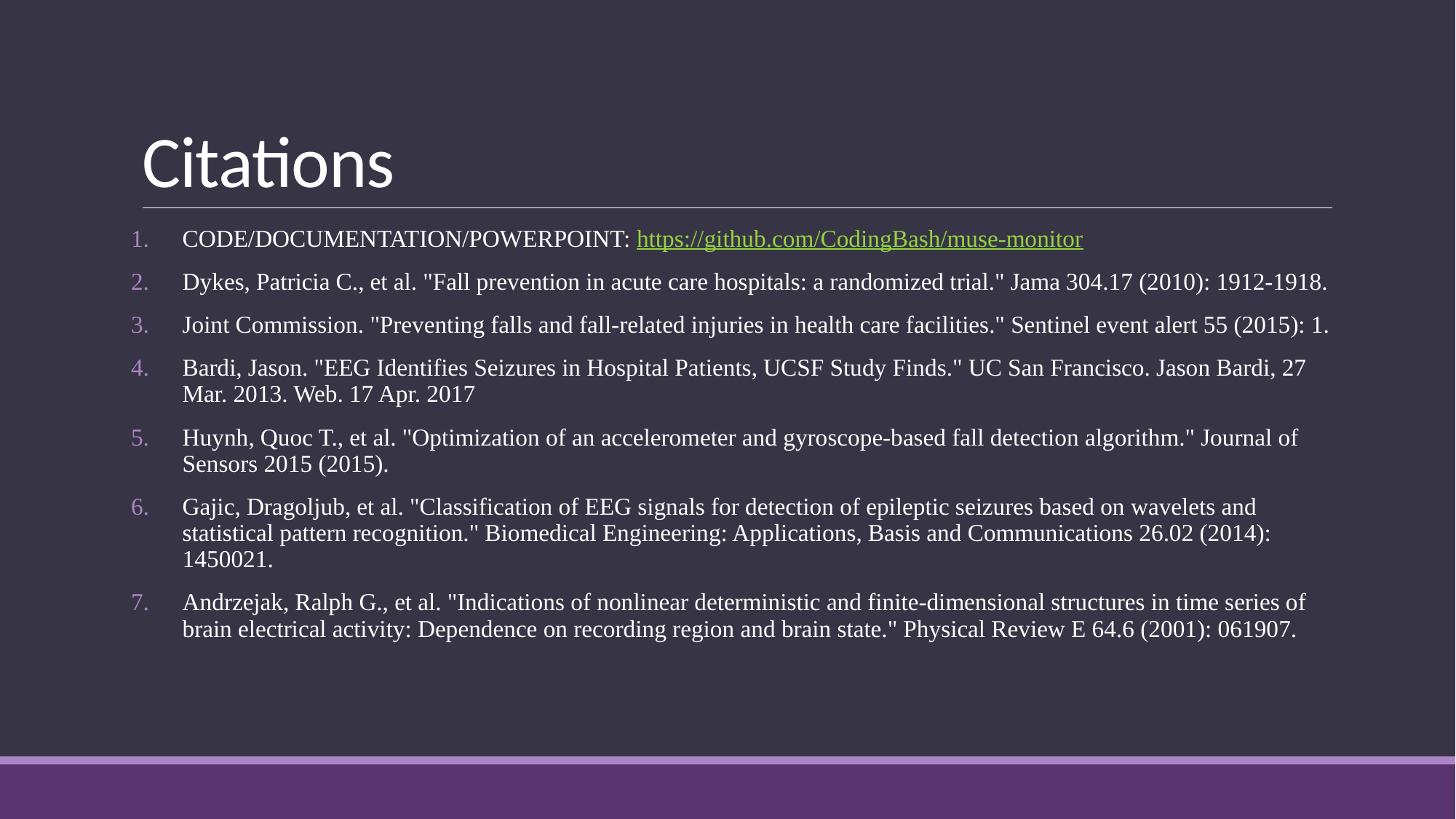

# Citations
CODE/DOCUMENTATION/POWERPOINT: https://github.com/CodingBash/muse-monitor
Dykes, Patricia C., et al. "Fall prevention in acute care hospitals: a randomized trial." Jama 304.17 (2010): 1912-1918.
Joint Commission. "Preventing falls and fall-related injuries in health care facilities." Sentinel event alert 55 (2015): 1.
Bardi, Jason. "EEG Identifies Seizures in Hospital Patients, UCSF Study Finds." UC San Francisco. Jason Bardi, 27 Mar. 2013. Web. 17 Apr. 2017
Huynh, Quoc T., et al. "Optimization of an accelerometer and gyroscope-based fall detection algorithm." Journal of Sensors 2015 (2015).
Gajic, Dragoljub, et al. "Classification of EEG signals for detection of epileptic seizures based on wavelets and statistical pattern recognition." Biomedical Engineering: Applications, Basis and Communications 26.02 (2014): 1450021.
Andrzejak, Ralph G., et al. "Indications of nonlinear deterministic and finite-dimensional structures in time series of brain electrical activity: Dependence on recording region and brain state." Physical Review E 64.6 (2001): 061907.